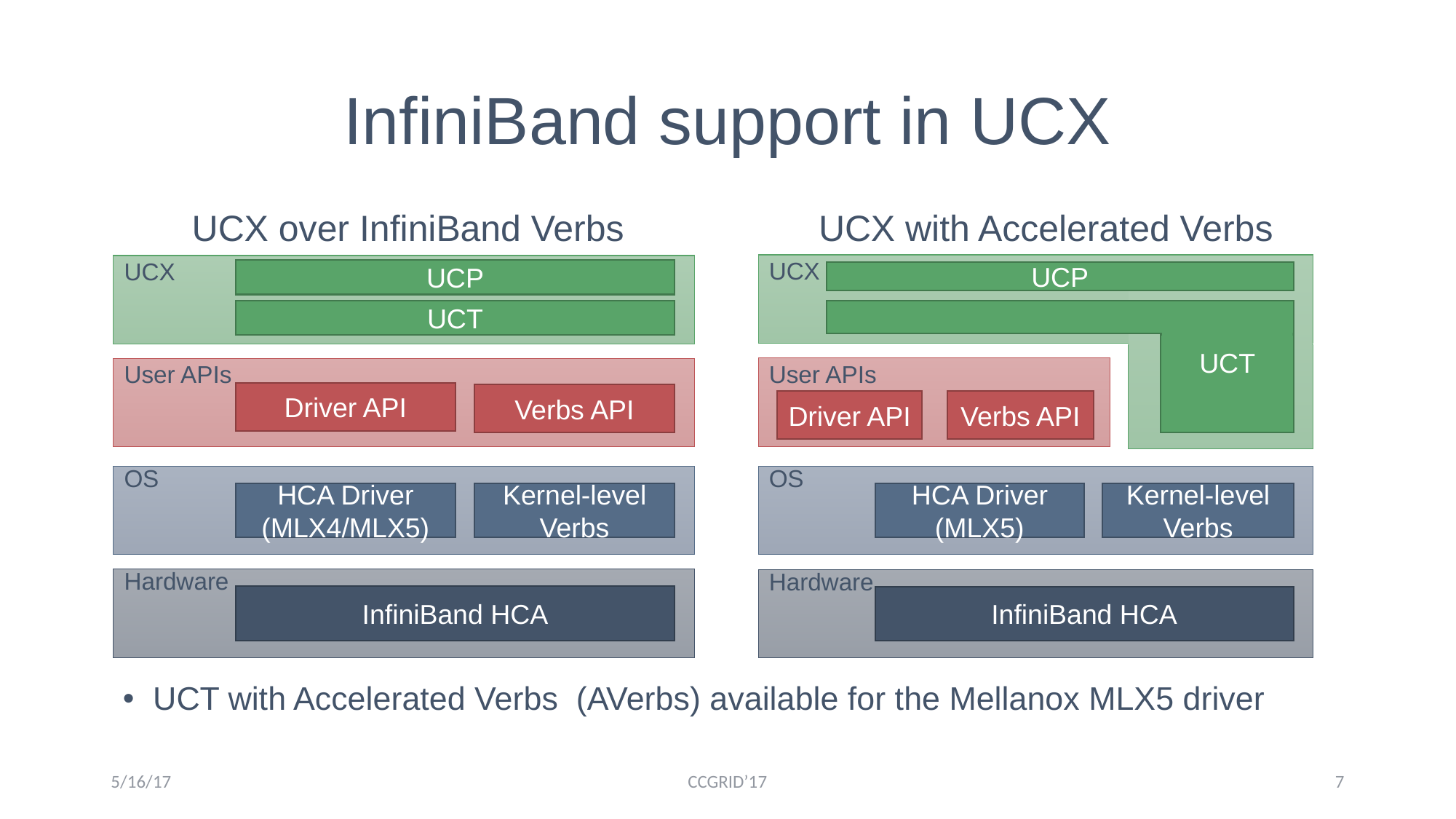

# InfiniBand support in UCX
UCX over InfiniBand Verbs
UCX with Accelerated Verbs
UCX

UCP

UCT

User APIs

Driver API
Verbs API
OS

HCA Driver (MLX5)
Kernel-level
Verbs
Hardware

InfiniBand HCA
UCX

UCP
UCT
User APIs

Driver API
Verbs API
OS

HCA Driver (MLX4/MLX5)
Kernel-level
Verbs
Hardware

InfiniBand HCA
UCT with Accelerated Verbs  (AVerbs) available for the Mellanox MLX5 driver
5/16/17
CCGRID’17
7